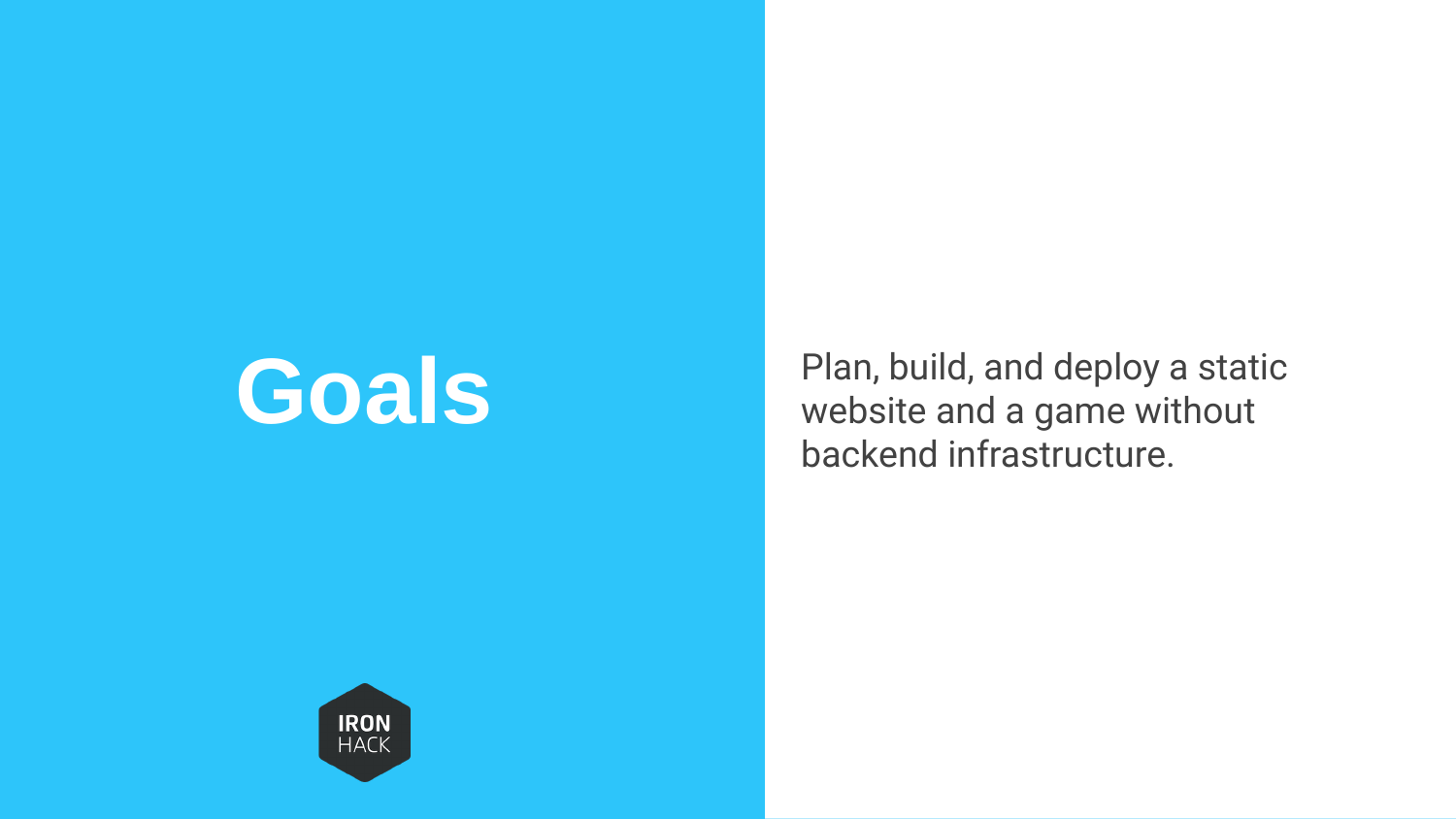

Plan, build, and deploy a static website and a game without backend infrastructure.
# Goals